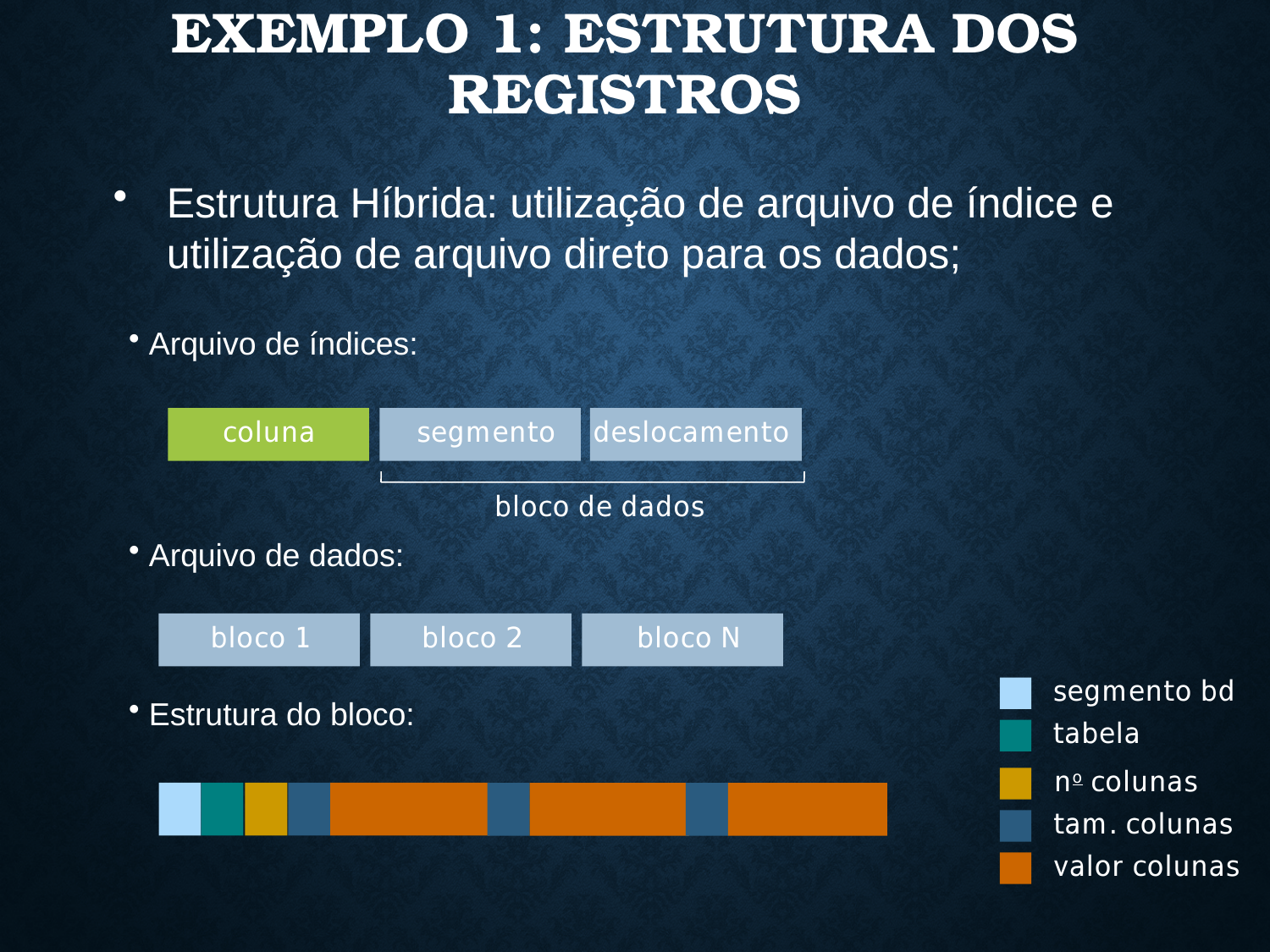

# Exemplo 1: Estrutura dos Registros
Estrutura Híbrida: utilização de arquivo de índice e  utilização de arquivo direto para os dados;

 Arquivo de índices:

coluna

segmento
deslocamento

bloco de dados
 Arquivo de dados:

bloco 1

bloco 2

bloco N
segmento bd

 Estrutura do bloco:
tabela

no colunas

tam. colunas

valor colunas